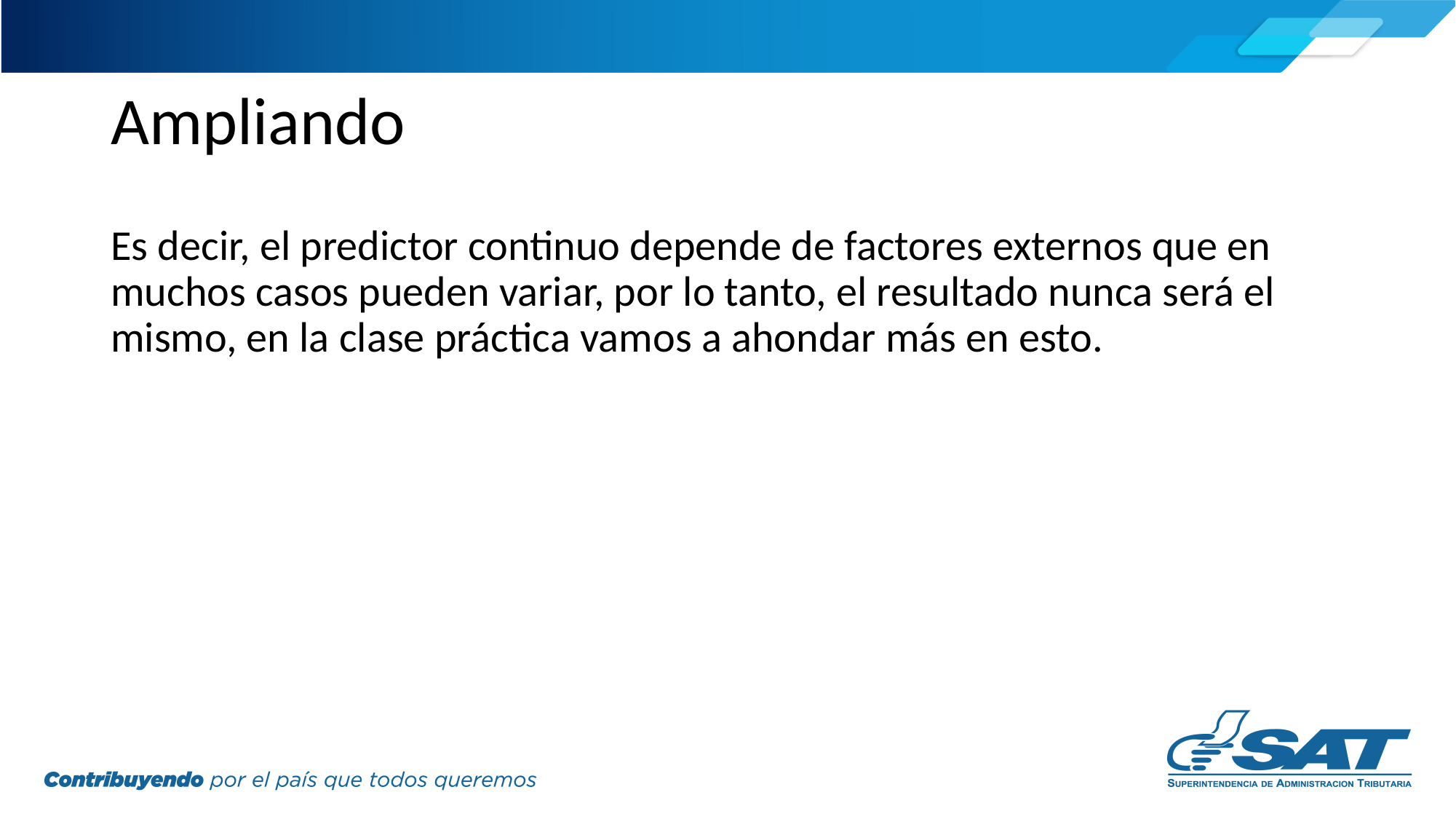

# Ampliando
Es decir, el predictor continuo depende de factores externos que en muchos casos pueden variar, por lo tanto, el resultado nunca será el mismo, en la clase práctica vamos a ahondar más en esto.